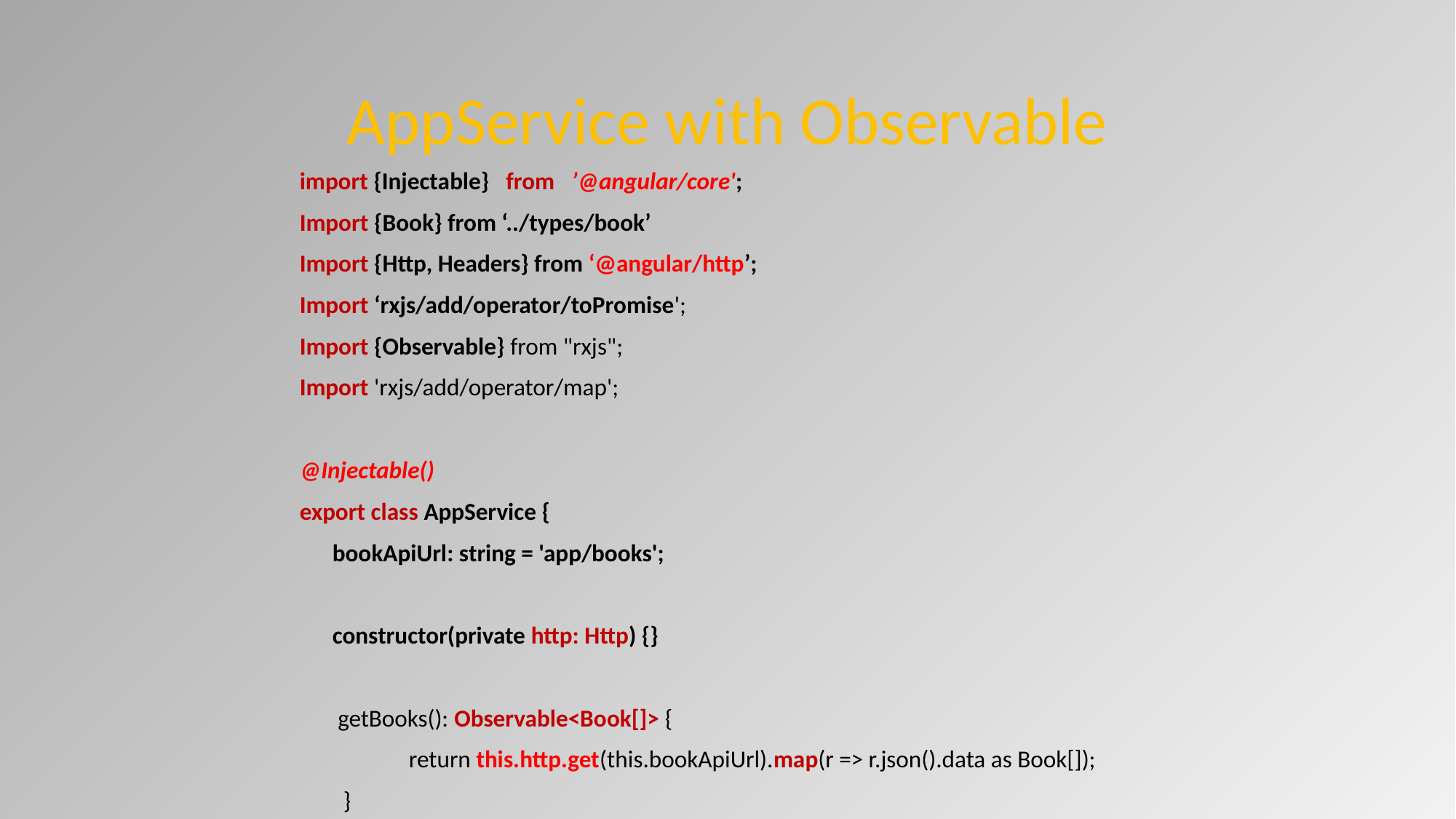

# AppService with Observable
import {Injectable}   from   ’@angular/core';
Import {Book} from ‘../types/book’
Import {Http, Headers} from ‘@angular/http’;
Import ‘rxjs/add/operator/toPromise';
Import {Observable} from "rxjs";
Import 'rxjs/add/operator/map';

@Injectable()
export class AppService {
      bookApiUrl: string = 'app/books';

      constructor(private http: Http) {}

       getBooks(): Observable<Book[]> {
	return this.http.get(this.bookApiUrl).map(r => r.json().data as Book[]);
        }
  }